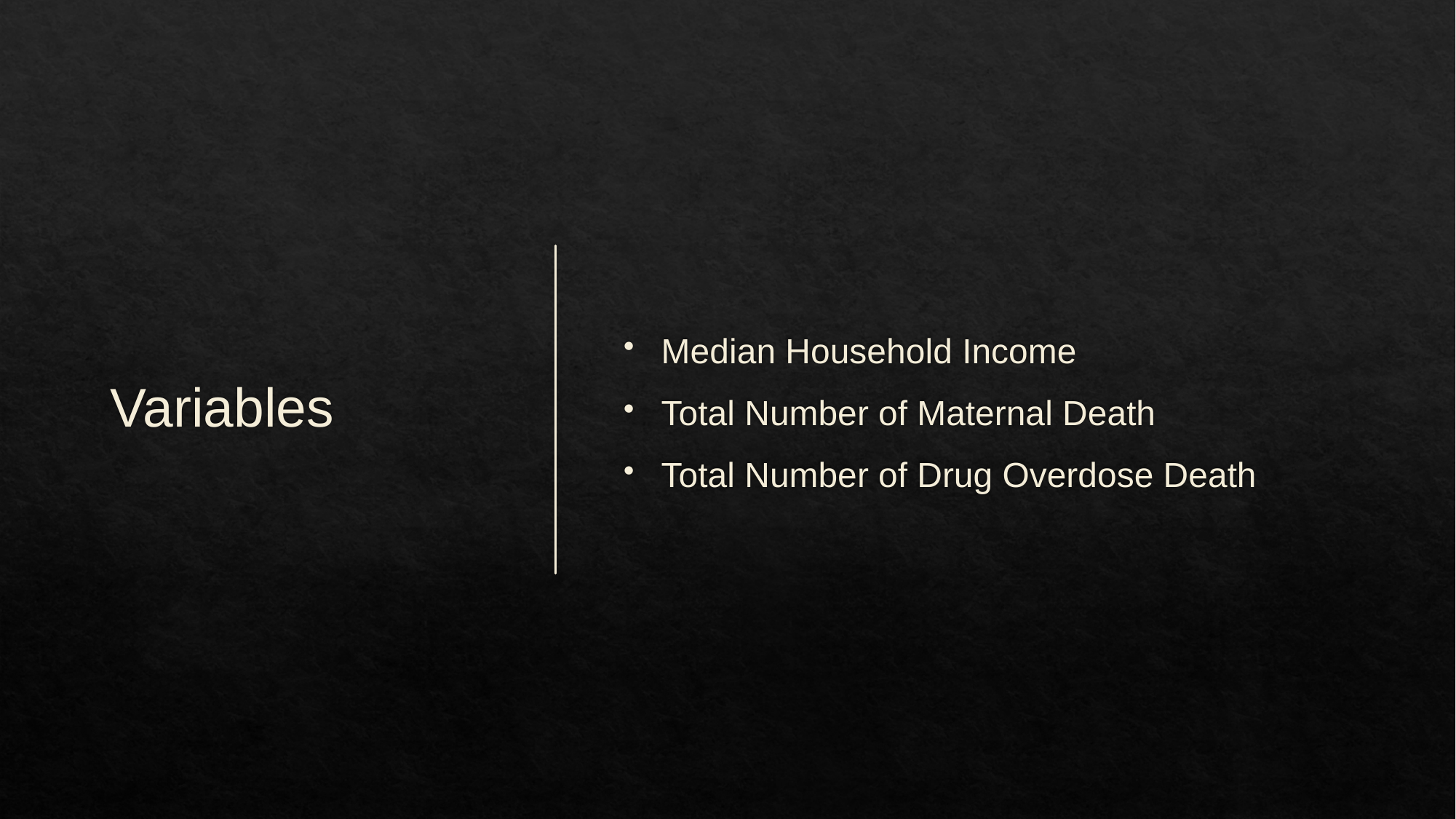

# Variables
Median Household Income
Total Number of Maternal Death
Total Number of Drug Overdose Death